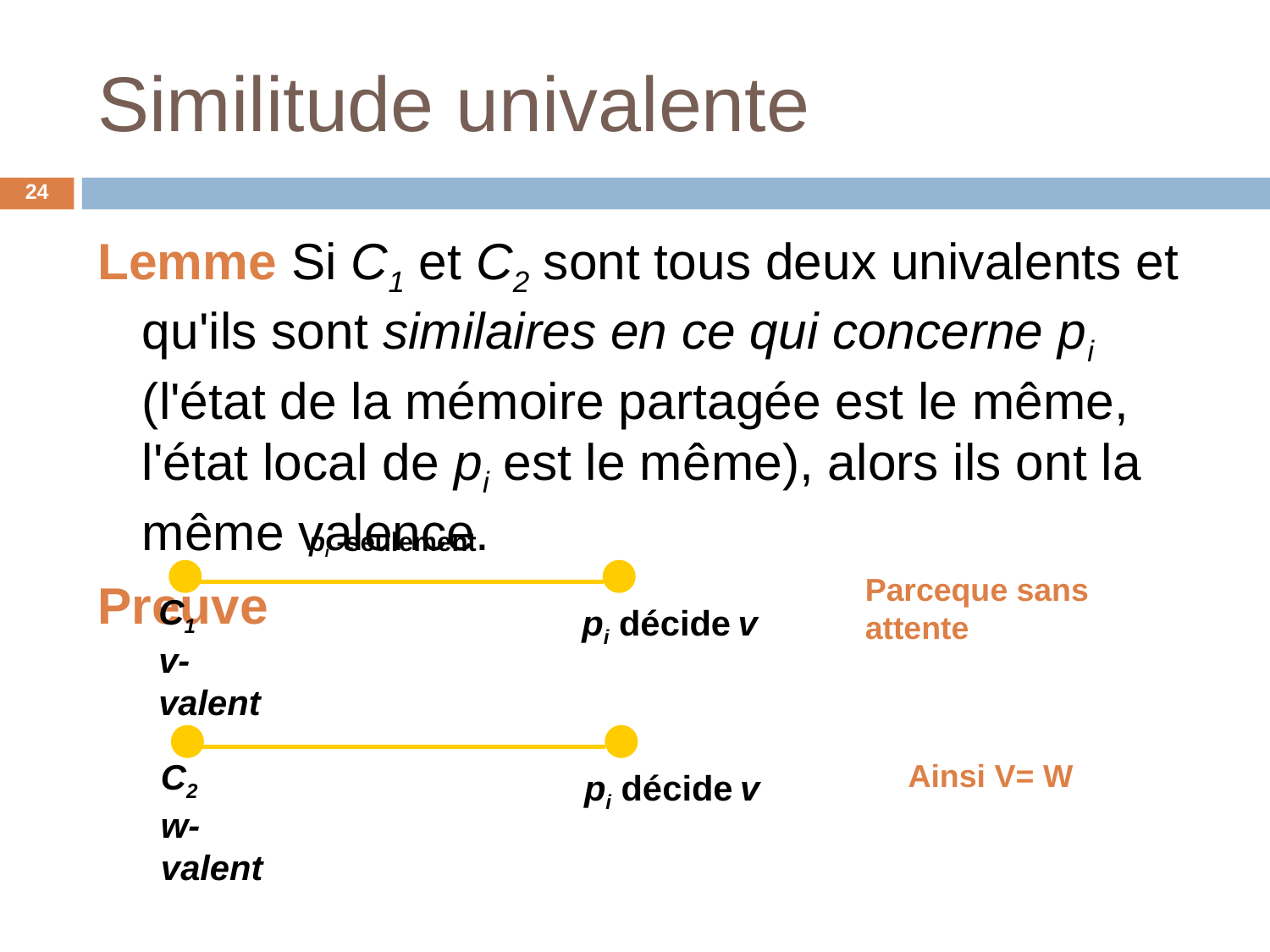

# Similitude univalente
24
Lemme Si C1 et C2 sont tous deux univalents et qu'ils sont similaires en ce qui concerne pi (l'état de la mémoire partagée est le même, l'état local de pi est le même), alors ils ont la même valence.
Preuve
pi -seulement
Parceque sans attente

C1
v-valent
pi décide v

Ainsi V= W
C2
w-valent
pi décide v